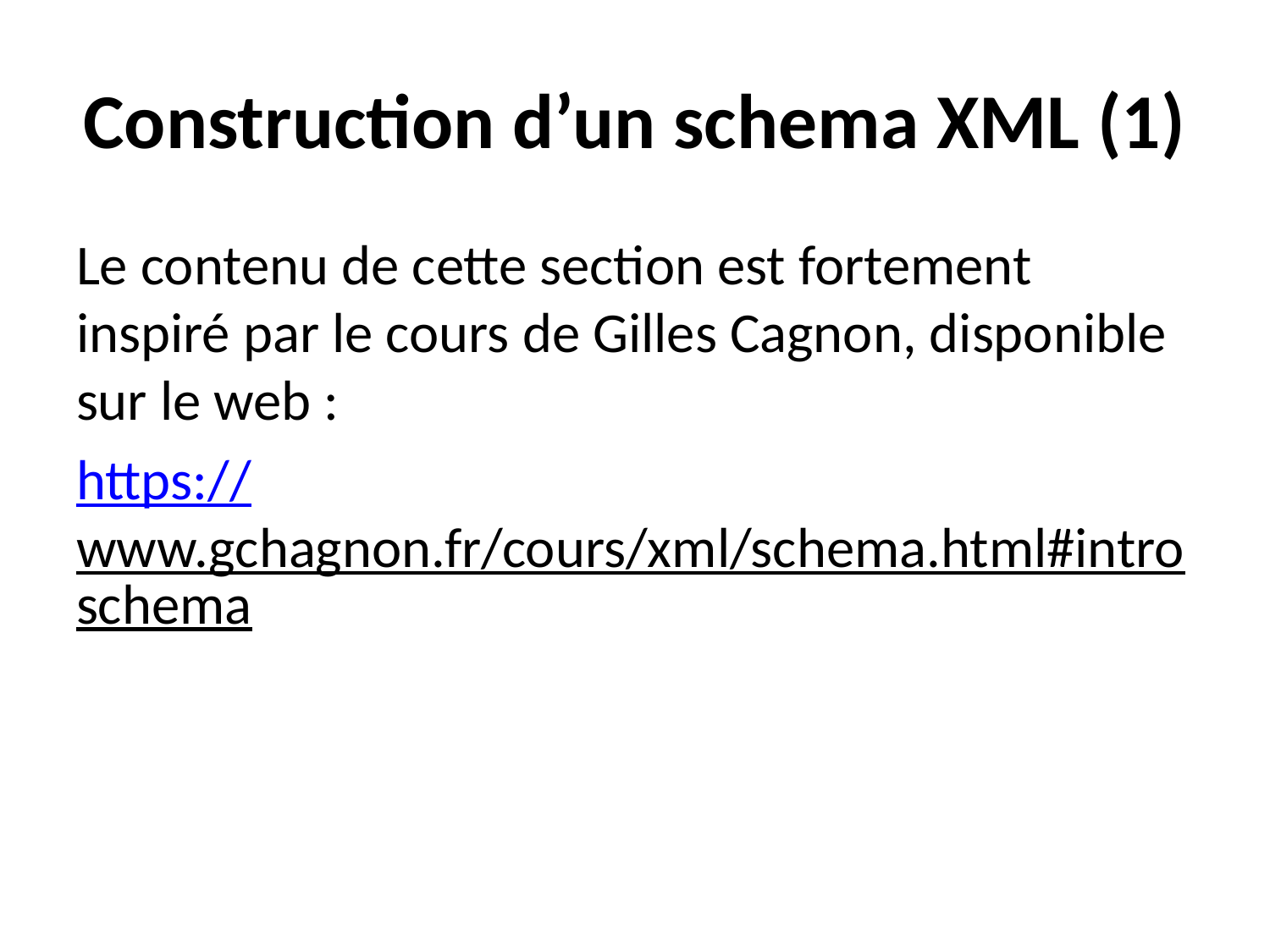

# Construction d’un schema XML (1)
Le contenu de cette section est fortement inspiré par le cours de Gilles Cagnon, disponible sur le web :
https://www.gchagnon.fr/cours/xml/schema.html#introschema